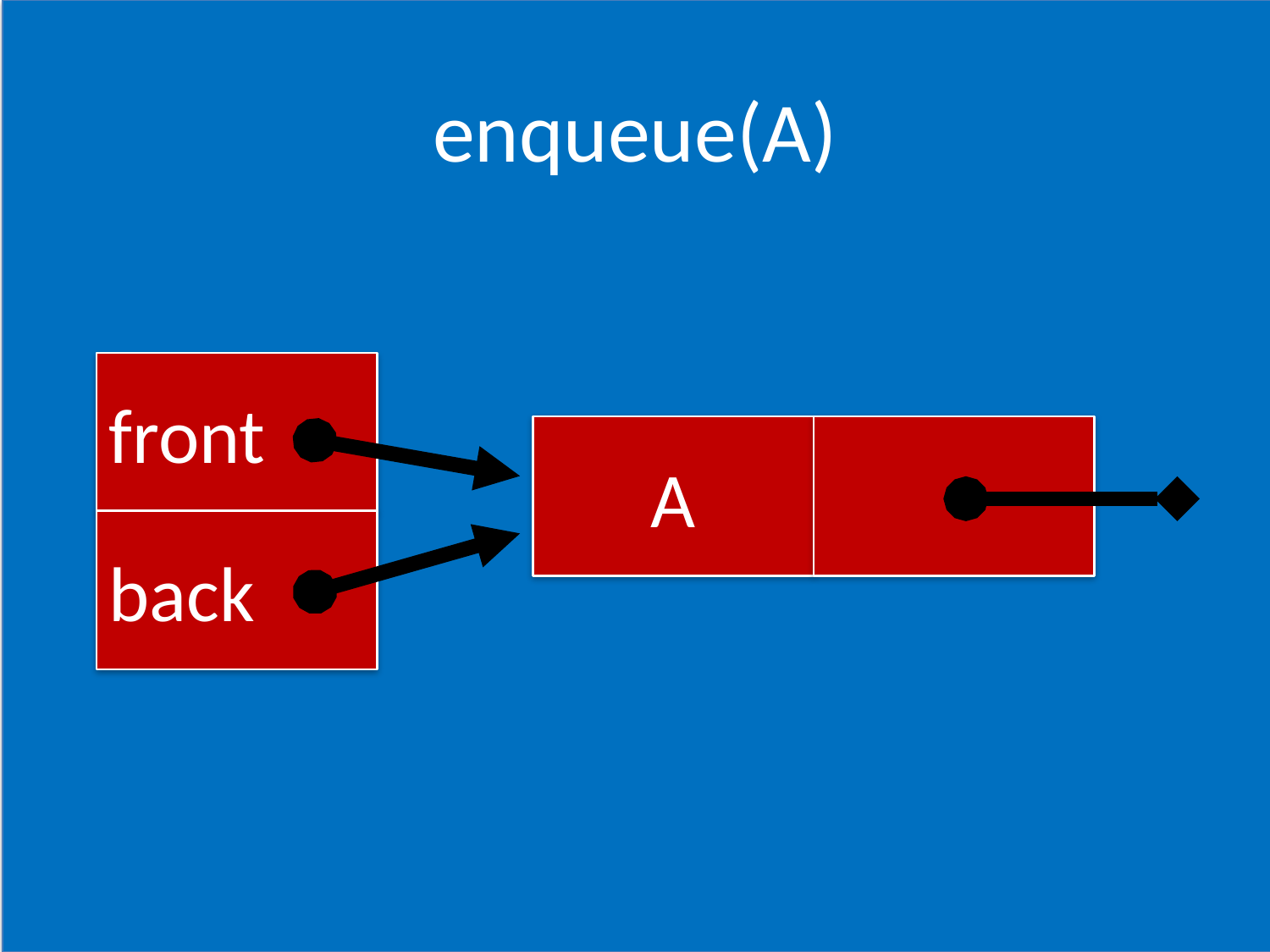

# enqueue(A)
front
A

back
CSCI 1102 Computer Science 2